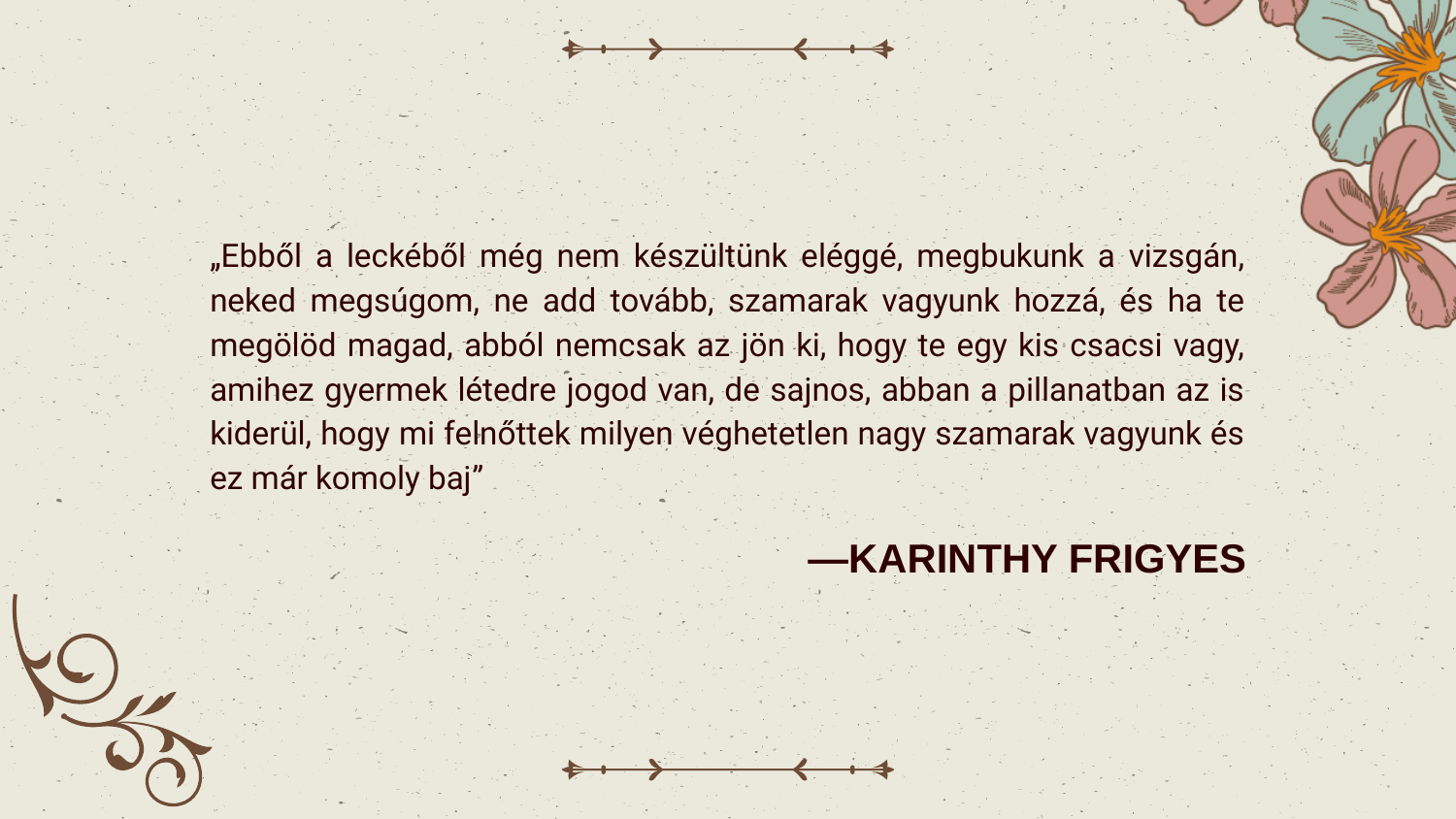

„Ebből a leckéből még nem készültünk eléggé, megbukunk a vizsgán, neked megsúgom, ne add tovább, szamarak vagyunk hozzá, és ha te megölöd magad, abból nemcsak az jön ki, hogy te egy kis csacsi vagy, amihez gyermek létedre jogod van, de sajnos, abban a pillanatban az is kiderül, hogy mi felnőttek milyen véghetetlen nagy szamarak vagyunk és ez már komoly baj”
# —KARINTHY FRIGYES